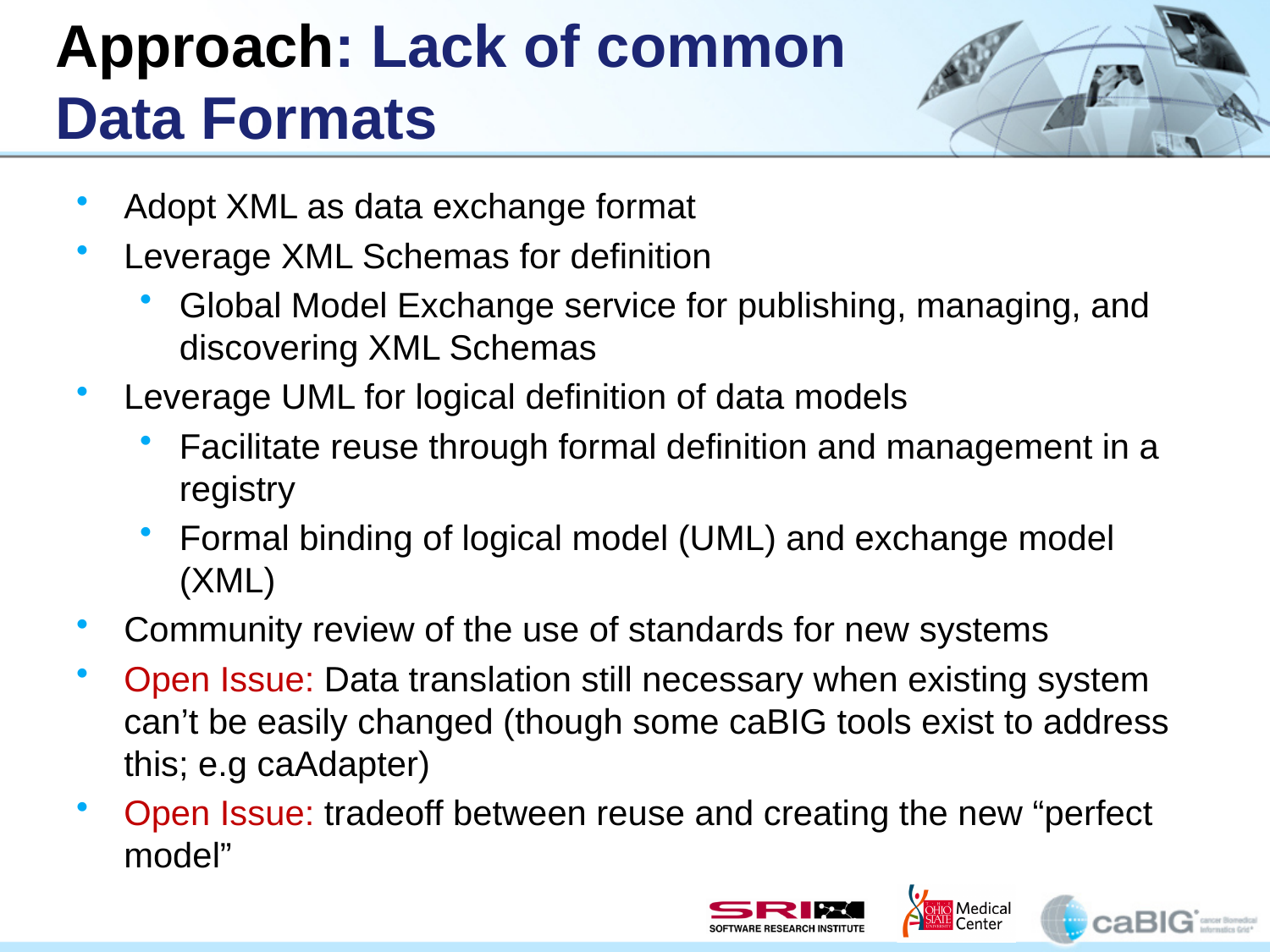

# Approach: Lack of common Data Formats
Adopt XML as data exchange format
Leverage XML Schemas for definition
Global Model Exchange service for publishing, managing, and discovering XML Schemas
Leverage UML for logical definition of data models
Facilitate reuse through formal definition and management in a registry
Formal binding of logical model (UML) and exchange model (XML)
Community review of the use of standards for new systems
Open Issue: Data translation still necessary when existing system can’t be easily changed (though some caBIG tools exist to address this; e.g caAdapter)
Open Issue: tradeoff between reuse and creating the new “perfect model”